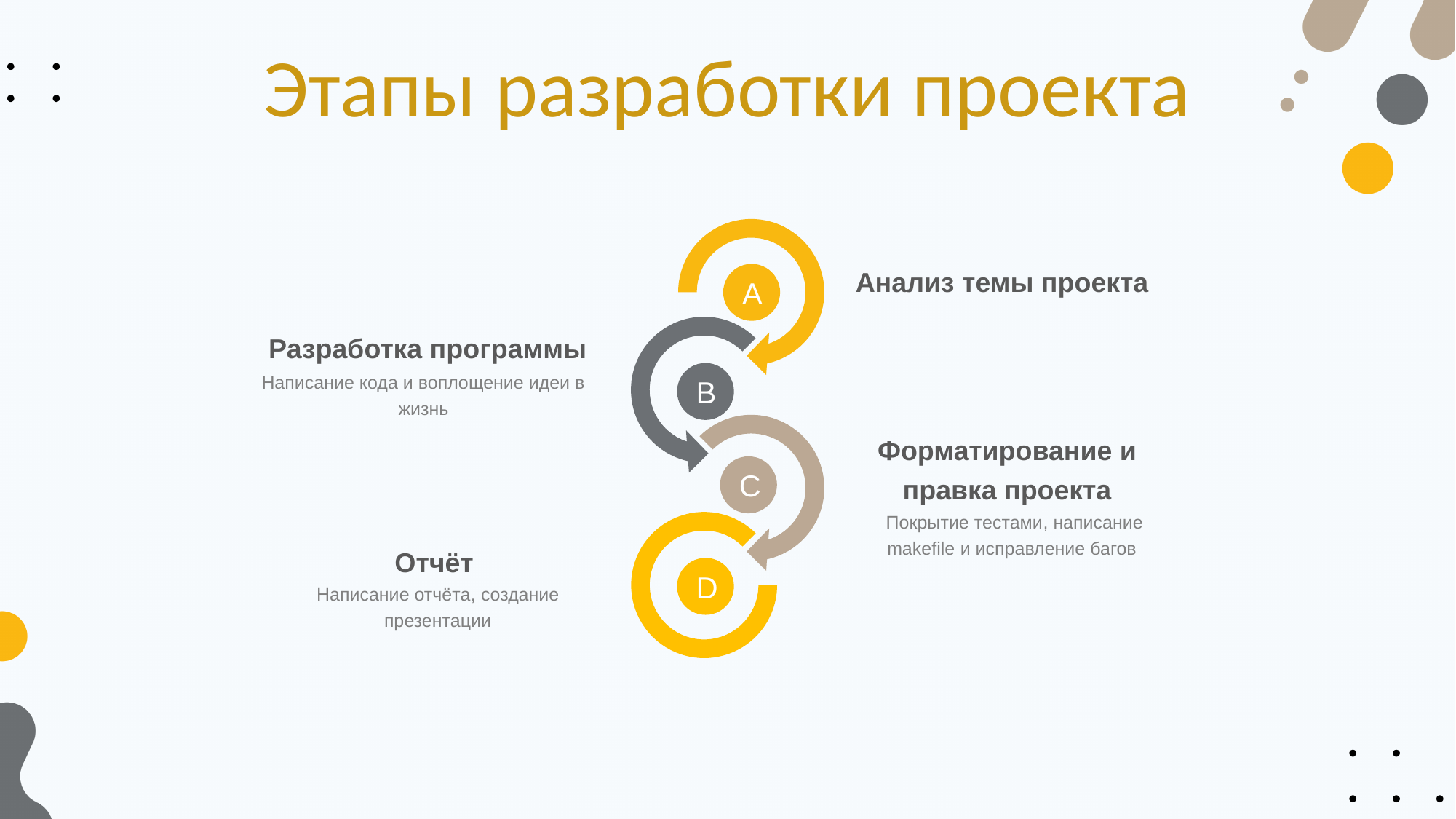

# Этапы разработки проекта

A

B

C

D

Анализ темы проекта

Разработка программы
Написание кода и воплощение идеи в жизнь
Форматирование и правка проекта
Покрытие тестами, написание makefile и исправление багов
Отчёт
Написание отчёта, создание презентации